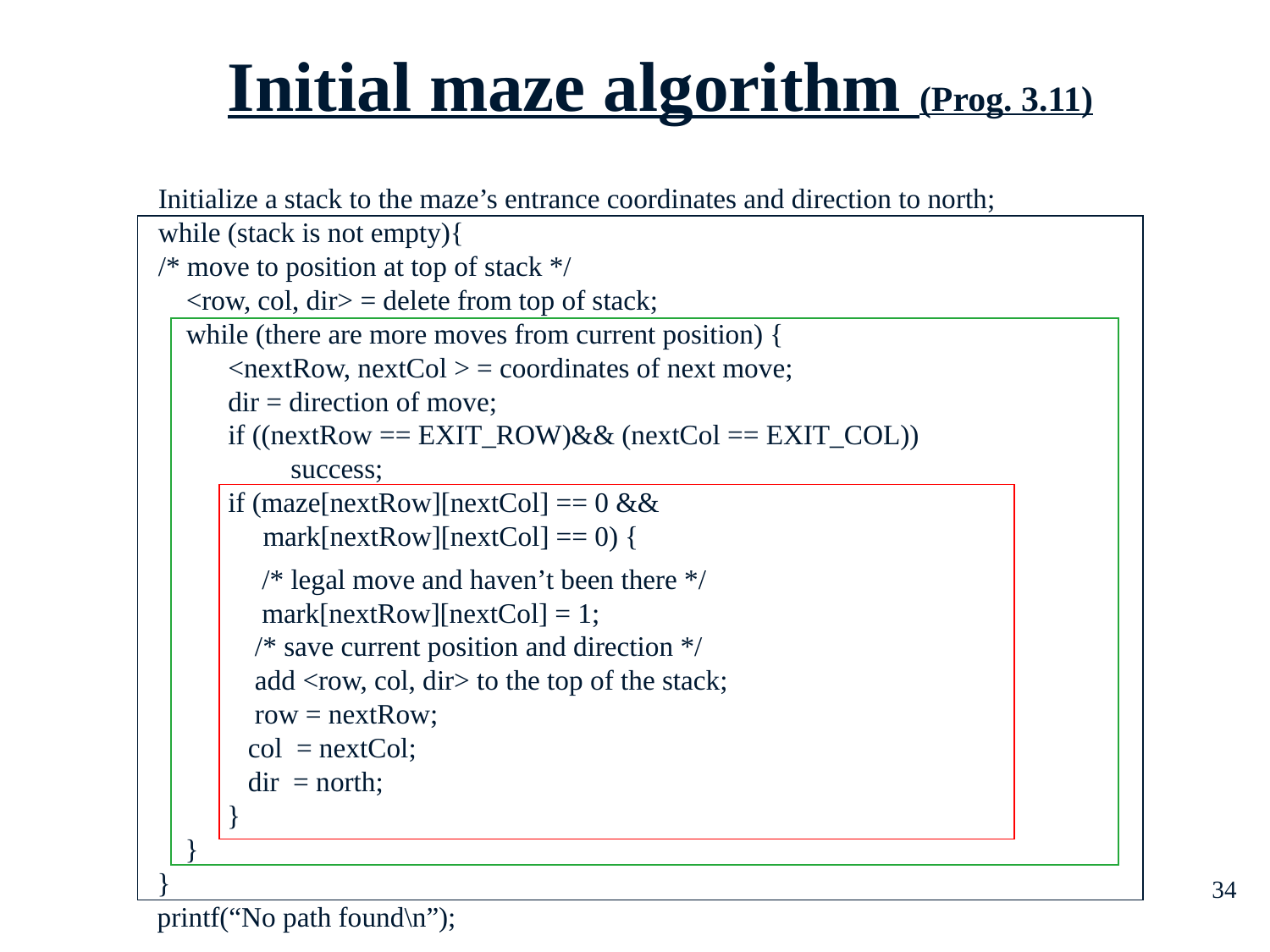

Initial maze algorithm (Prog. 3.11)
# Initialize a stack to the maze’s entrance coordinates and direction to north; while (stack is not empty){ /* move to position at top of stack */ <row, col, dir> = delete from top of stack; while (there are more moves from current position) { <nextRow, nextCol > = coordinates of next move; dir = direction of move; if ((nextRow == EXIT_ROW)&& (nextCol == EXIT_COL)) success; if (maze[nextRow][nextCol] == 0 && mark[nextRow][nextCol] == 0) {

               /* legal move and haven’t been there */
               mark[nextRow][nextCol] = 1;
              /* save current position and direction */
              add <row, col, dir> to the top of the stack;
              row = nextRow;
             col  = nextCol;
             dir  = north;
          }
    }
}
printf(“No path found\n”);
34